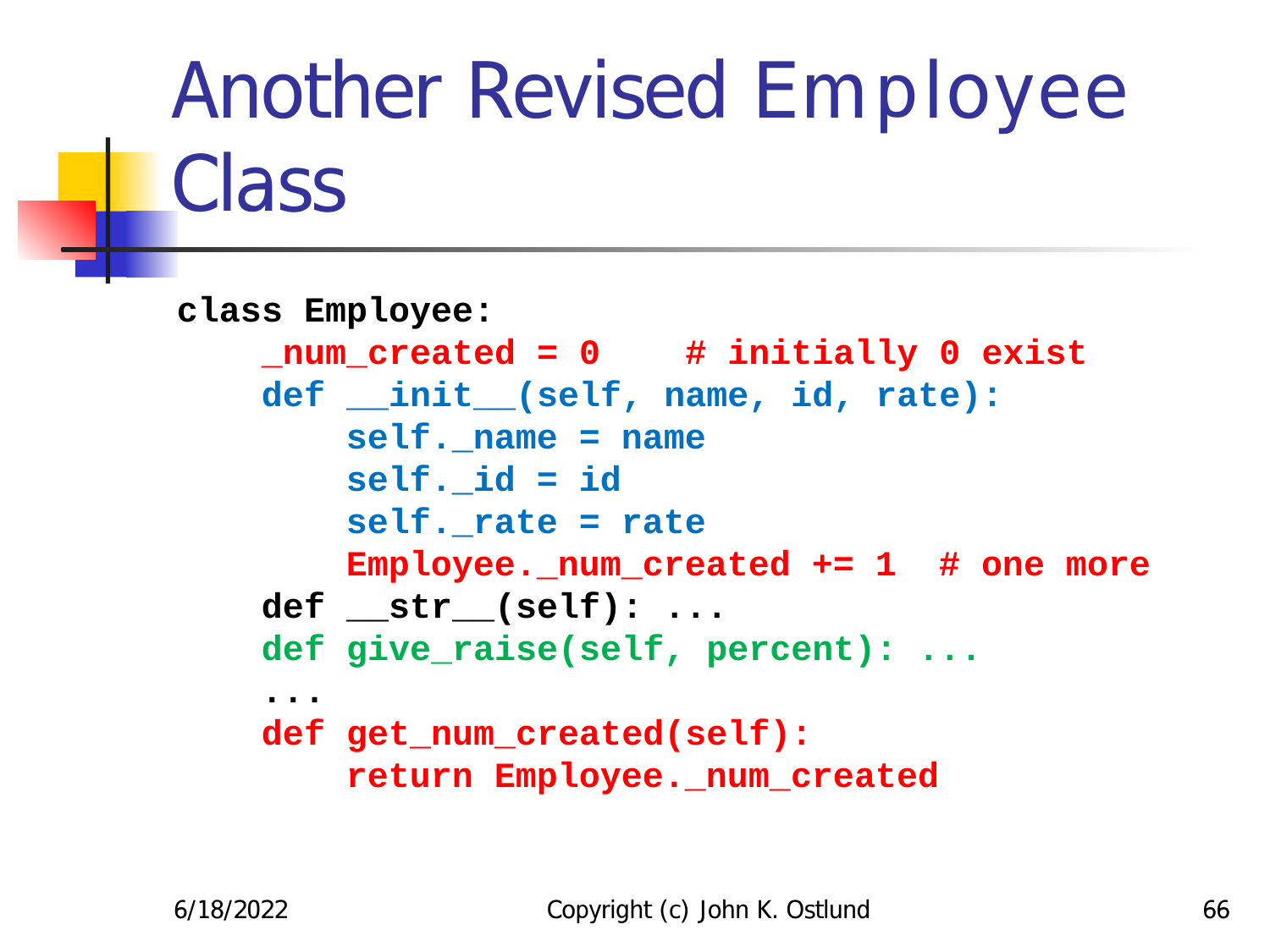

# Another Revised Employee Class
class Employee:
    _num_created = 0    # initially 0 exist
    def __init__(self, name, id, rate):
        self._name = name
        self._id = id
        self._rate = rate
        Employee._num_created += 1  # one more
    def __str__(self): ...
    def give_raise(self, percent): ...
    ...
    def get_num_created(self):
        return Employee._num_created

6/18/2022
Copyright (c) John K. Ostlund
66